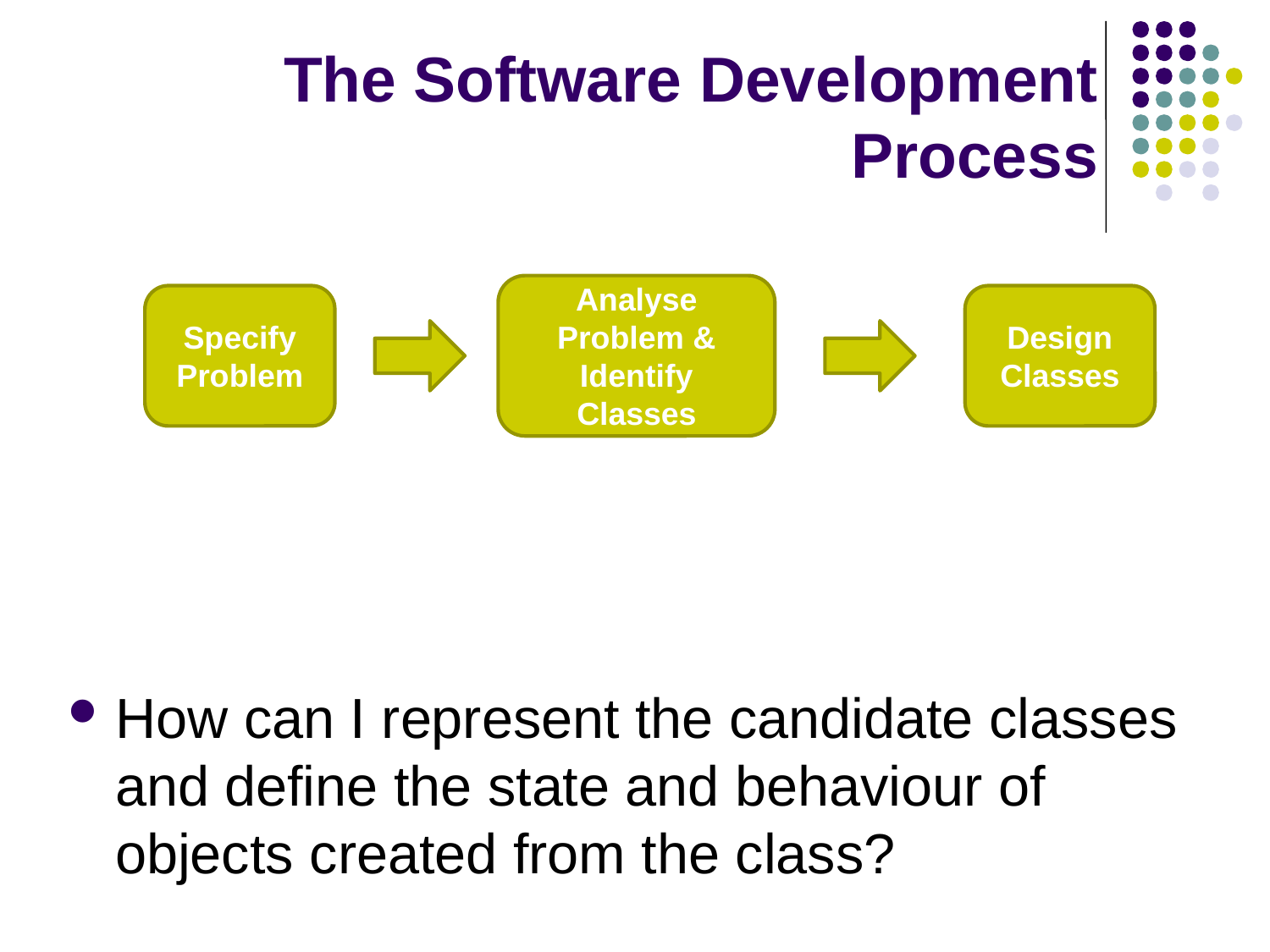

# The Software Development Process
Analyse Problem & Identify Classes
Specify Problem
Design Classes

How can I represent the candidate classes and define the state and behaviour of objects created from the class?